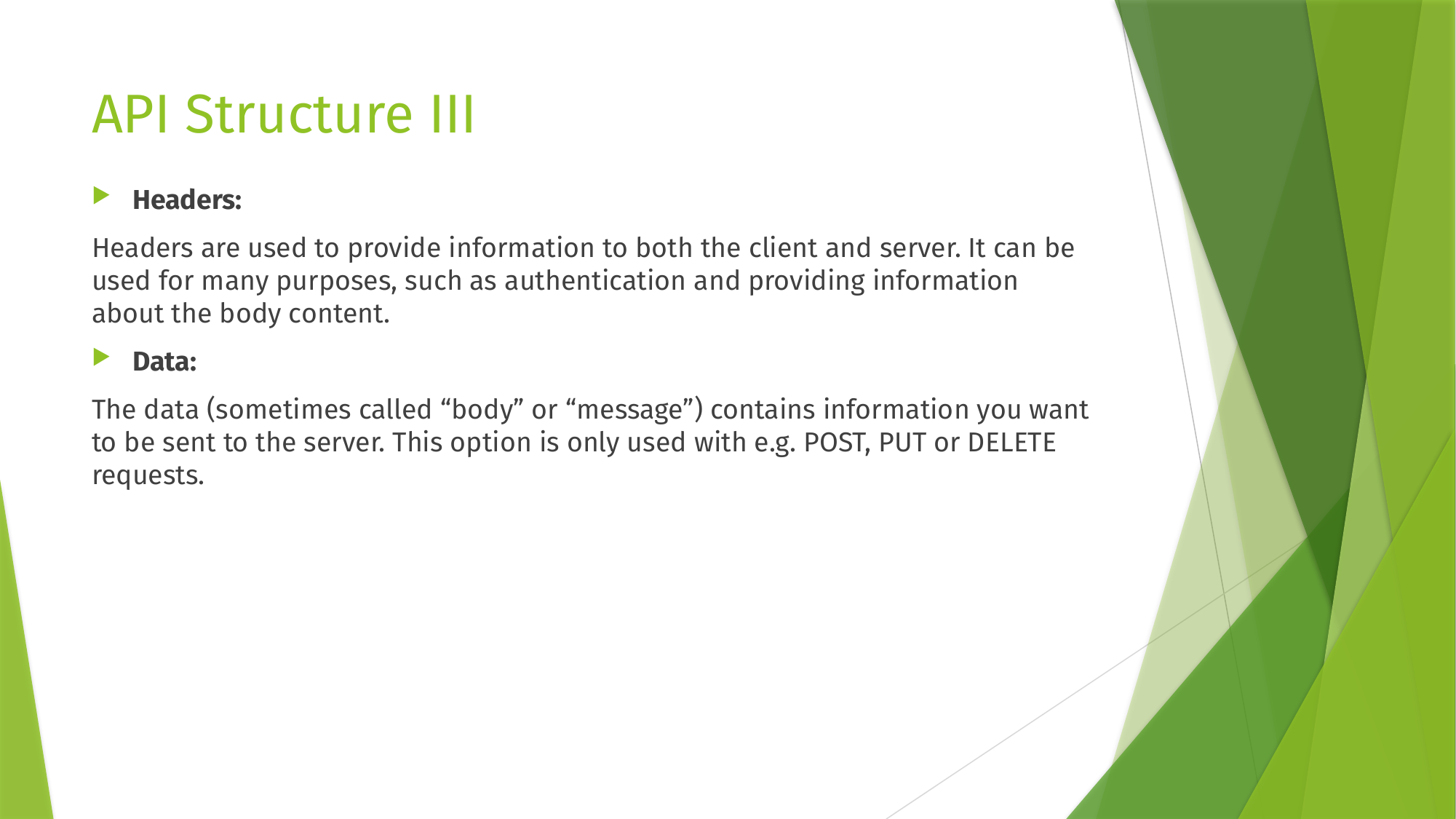

# API Structure III
Headers:
Headers are used to provide information to both the client and server. It can be used for many purposes, such as authentication and providing information about the body content.
Data:
The data (sometimes called “body” or “message”) contains information you want to be sent to the server. This option is only used with e.g. POST, PUT or DELETE requests.